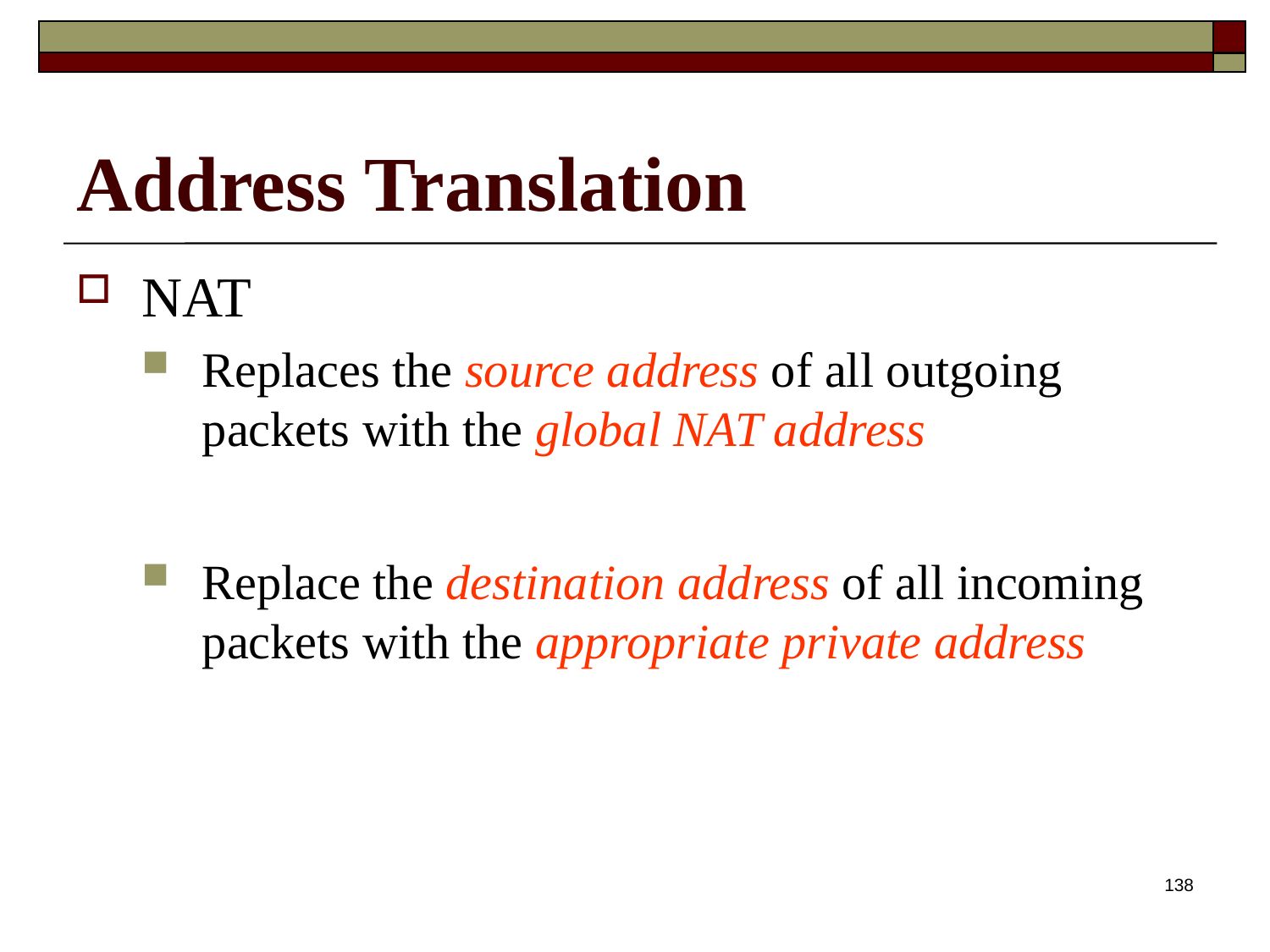

Address Translation
NAT
Replaces the source address of all outgoing packets with the global NAT address

Replace the destination address of all incoming packets with the appropriate private address

138